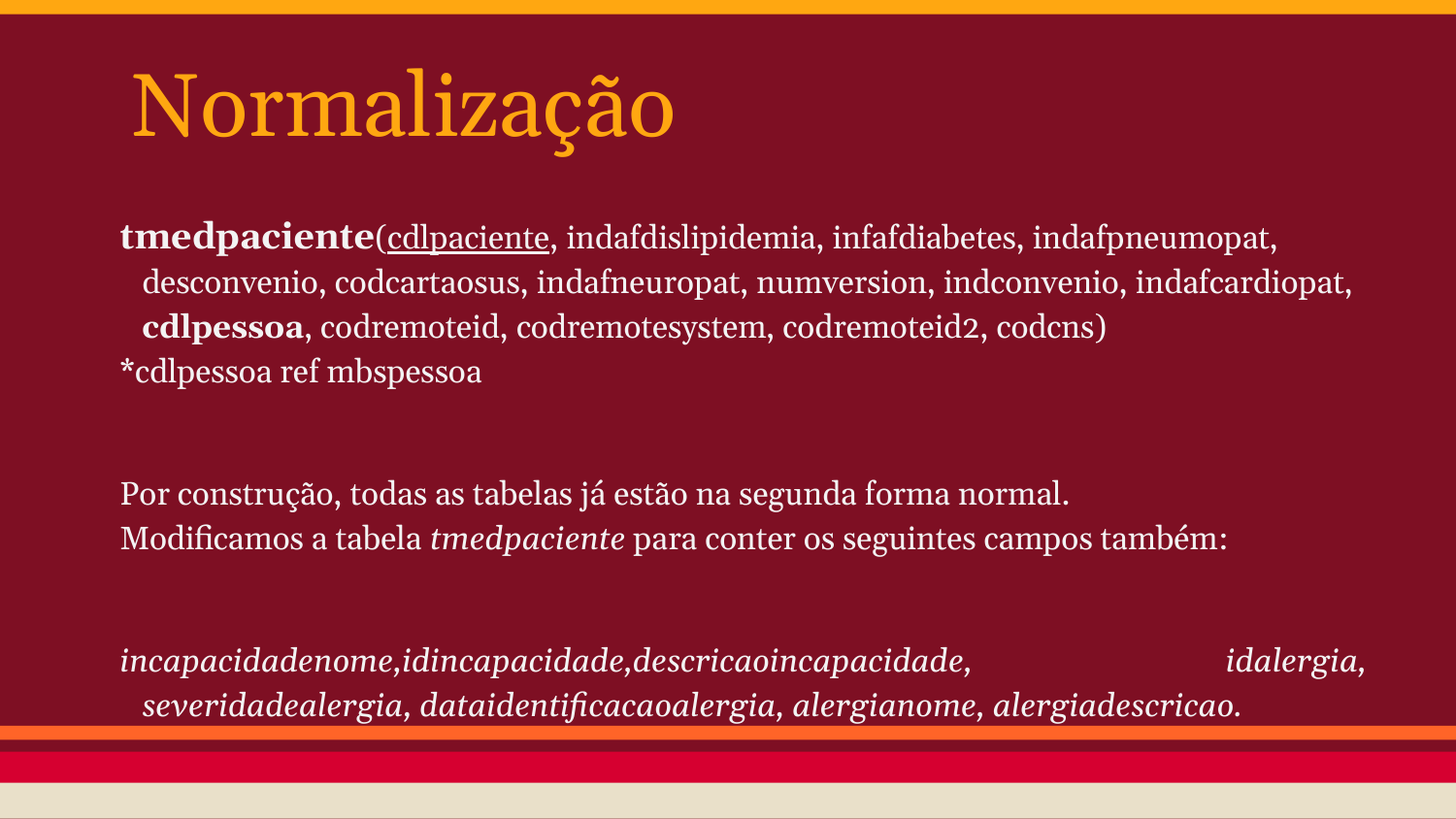

# Normalização
tmedpaciente(cdlpaciente, indafdislipidemia, infafdiabetes, indafpneumopat, desconvenio, codcartaosus, indafneuropat, numversion, indconvenio, indafcardiopat, cdlpessoa, codremoteid, codremotesystem, codremoteid2, codcns)
*cdlpessoa ref mbspessoa

Por construção, todas as tabelas já estão na segunda forma normal.
Modificamos a tabela tmedpaciente para conter os seguintes campos também:

incapacidadenome,idincapacidade,descricaoincapacidade, idalergia, severidadealergia, dataidentificacaoalergia, alergianome, alergiadescricao.